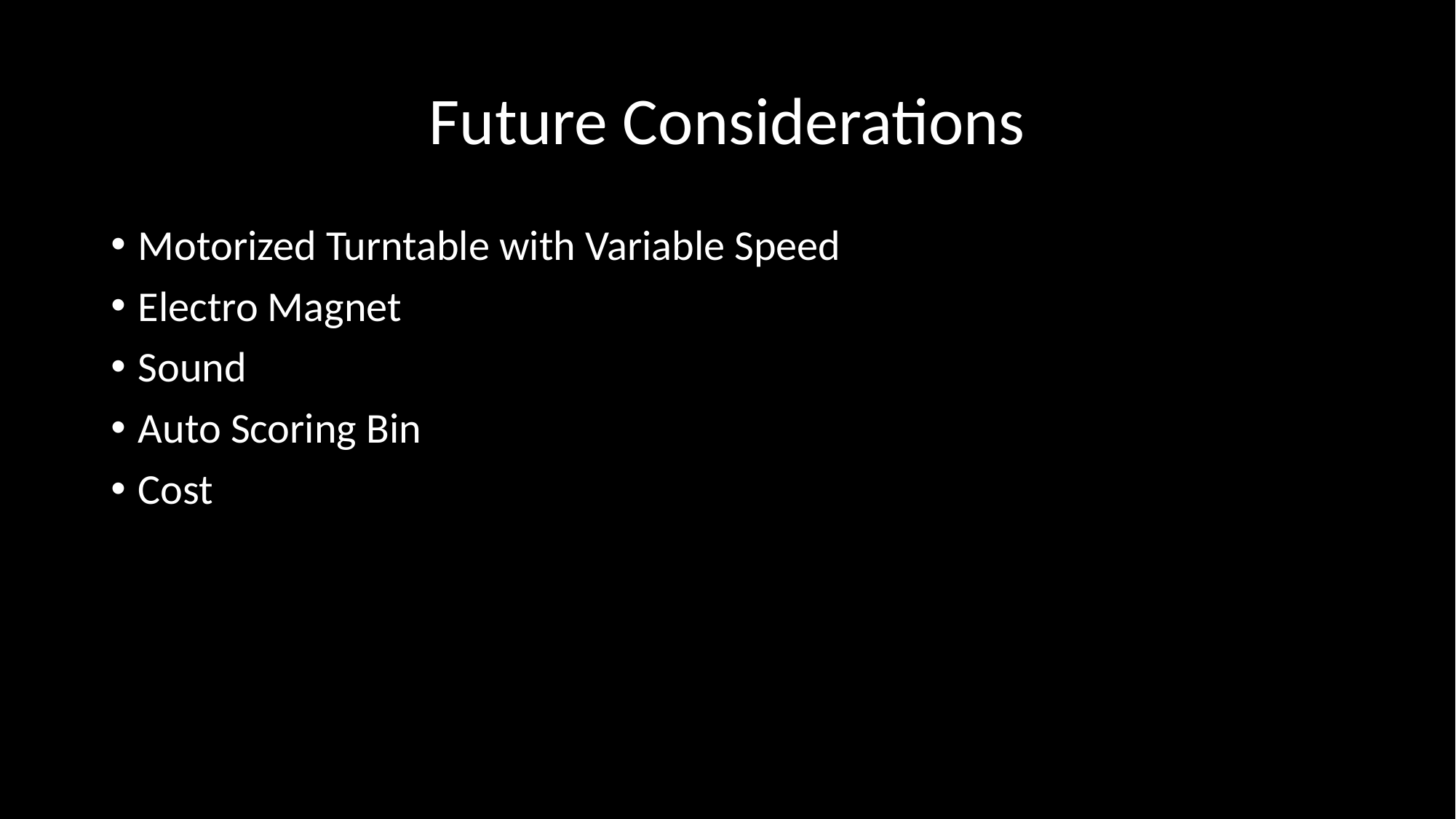

# Future Considerations
Motorized Turntable with Variable Speed
Electro Magnet
Sound
Auto Scoring Bin
Cost